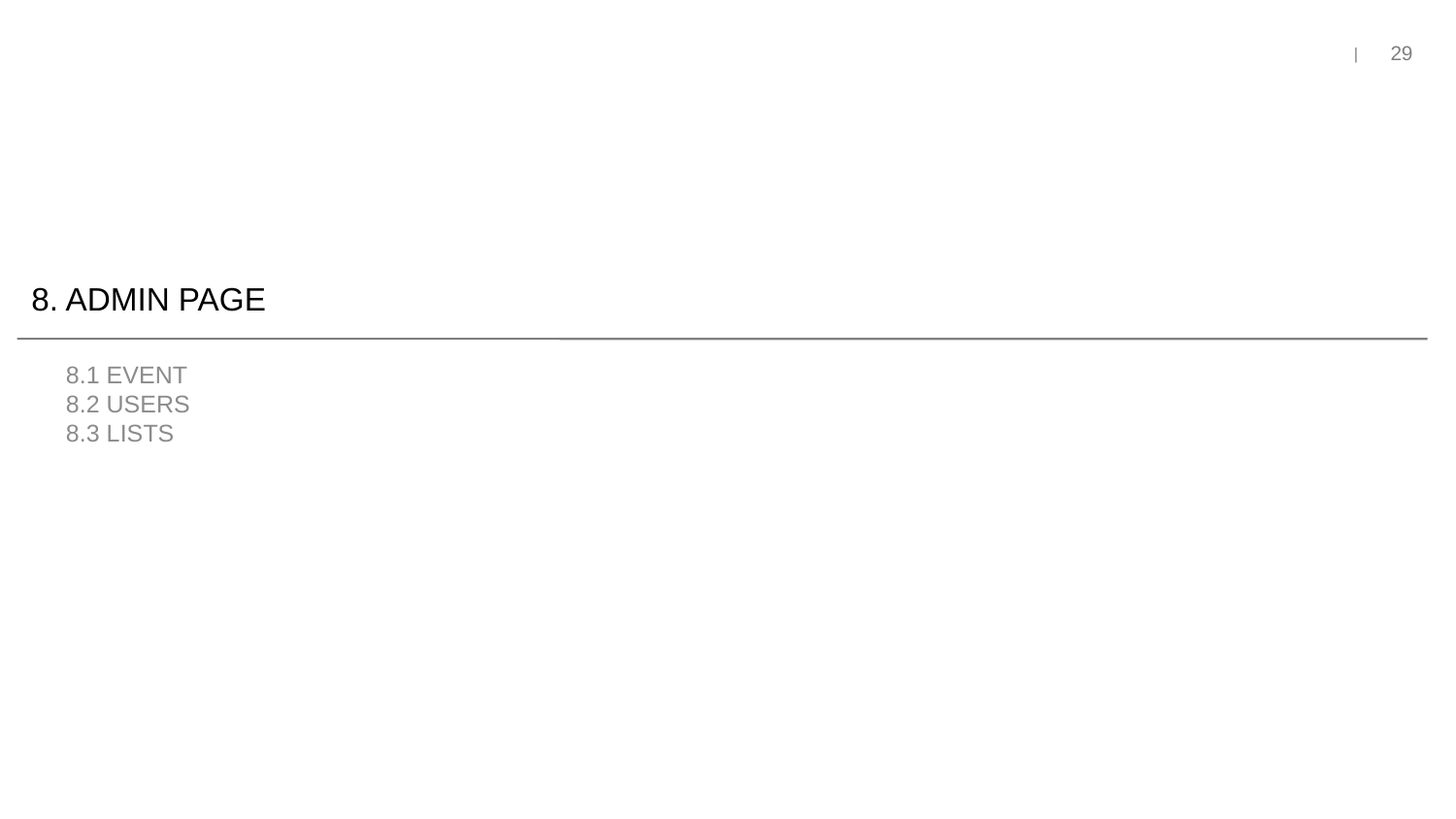

29
# 8. ADMIN PAGE
8.1 EVENT
8.2 USERS
8.3 LISTS